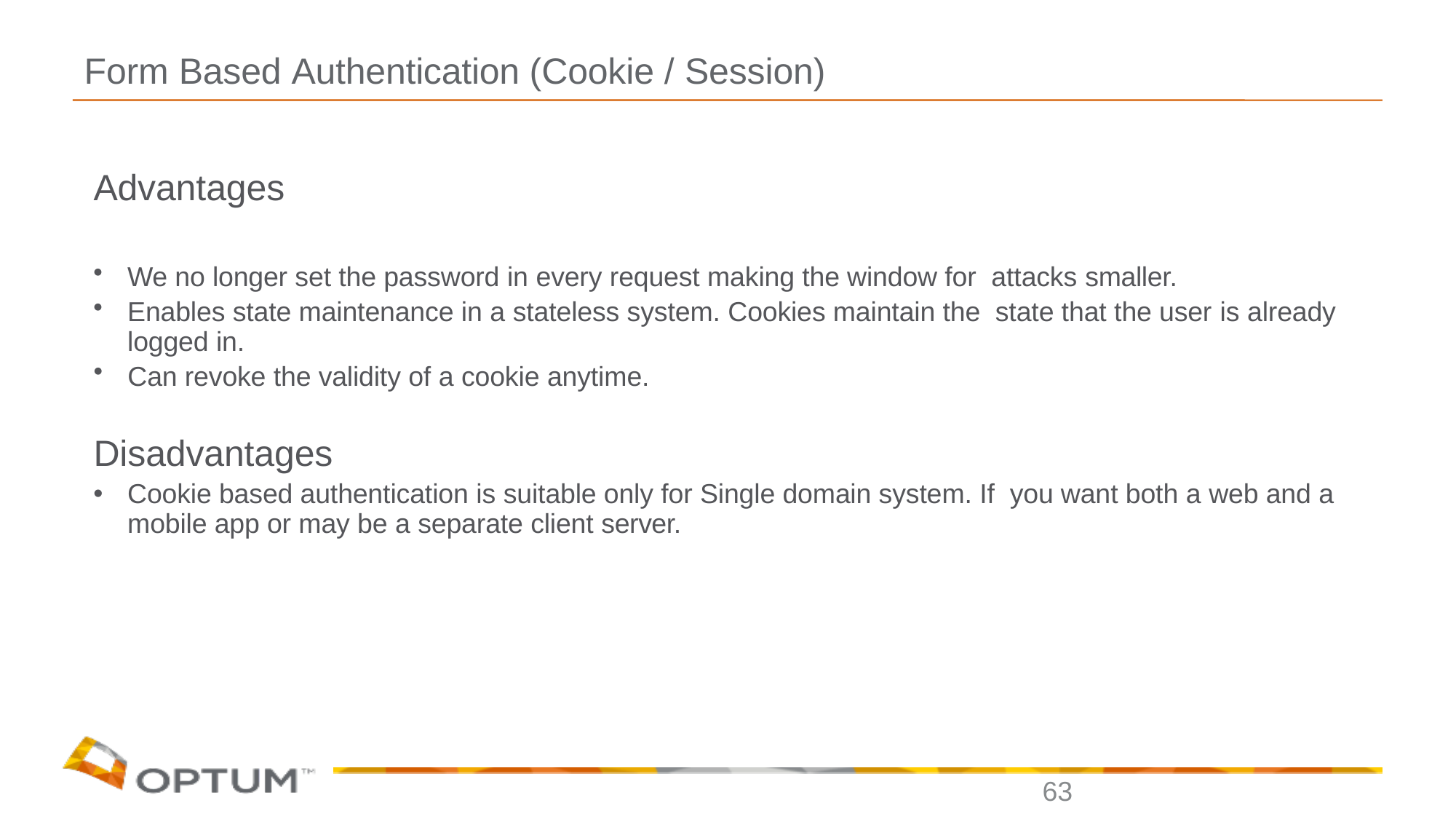

# Form Based Authentication (Cookie / Session)
Advantages

We no longer set the password in every request making the window for  attacks smaller.
Enables state maintenance in a stateless system. Cookies maintain the  state that the user is already logged in.
Can revoke the validity of a cookie anytime.

Disadvantages
Cookie based authentication is suitable only for Single domain system. If  you want both a web and a mobile app or may be a separate client server.
63